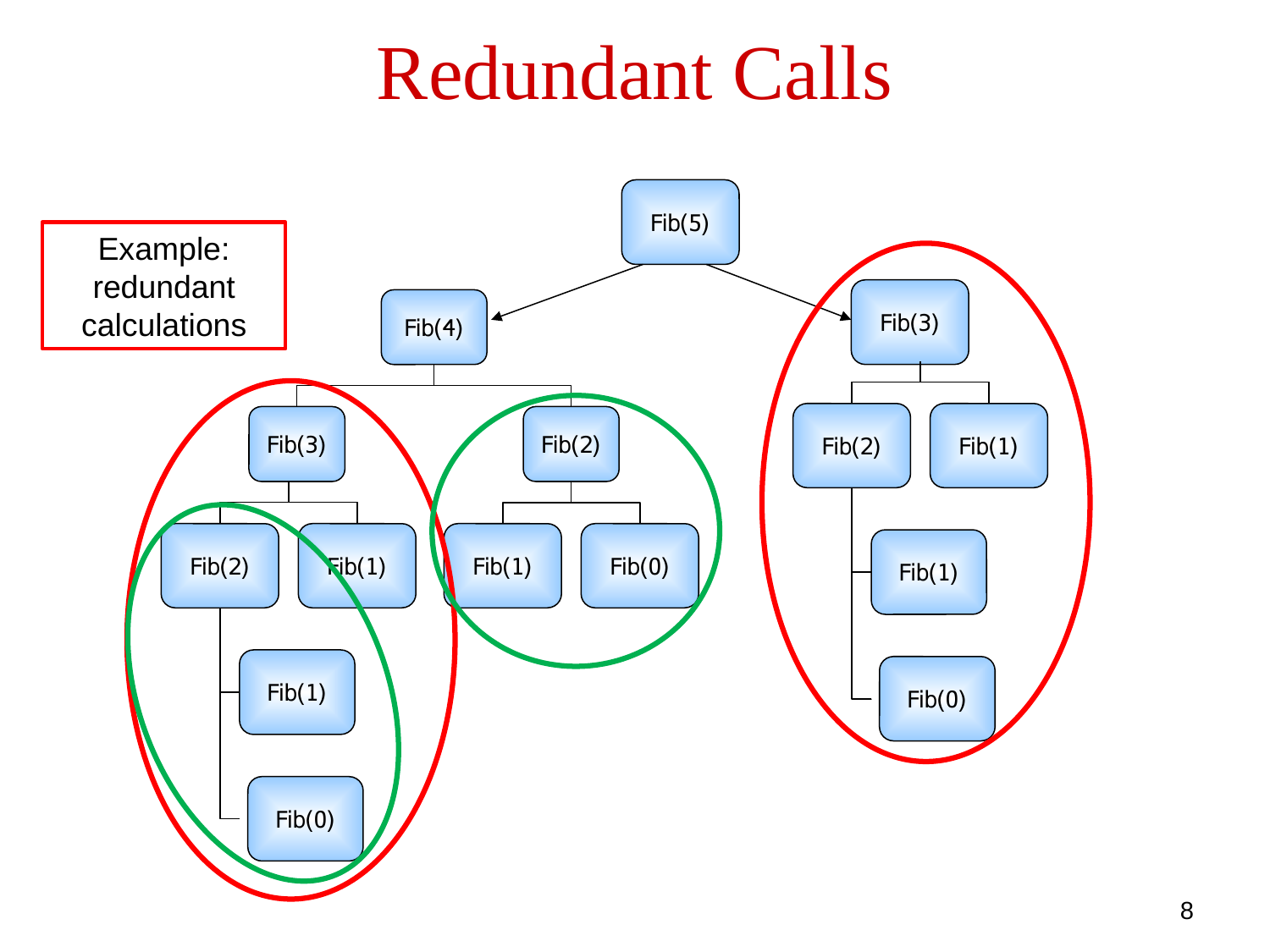

Redundant Calls
Fib(5)
Example: redundant calculations

Fib(3)
Fib(2)
Fib(1)
Fib(1)
Fib(0)
Fib(4)
Fib(3)
Fib(2)
Fib(2)
Fib(1)
Fib(1)
Fib(0)
Fib(1)
Fib(0)

8